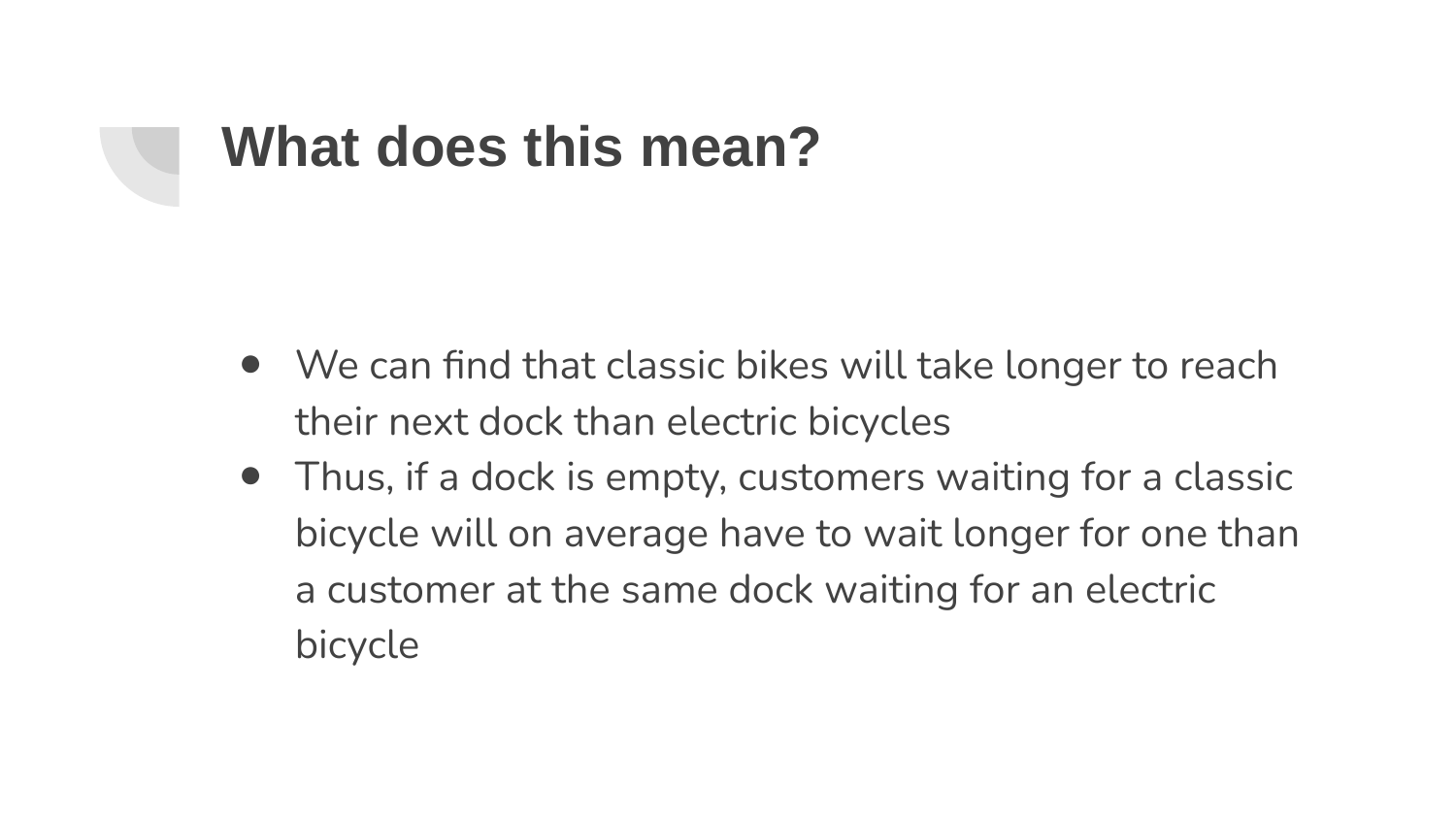

# What does this mean?
We can find that classic bikes will take longer to reach their next dock than electric bicycles
Thus, if a dock is empty, customers waiting for a classic bicycle will on average have to wait longer for one than a customer at the same dock waiting for an electric bicycle